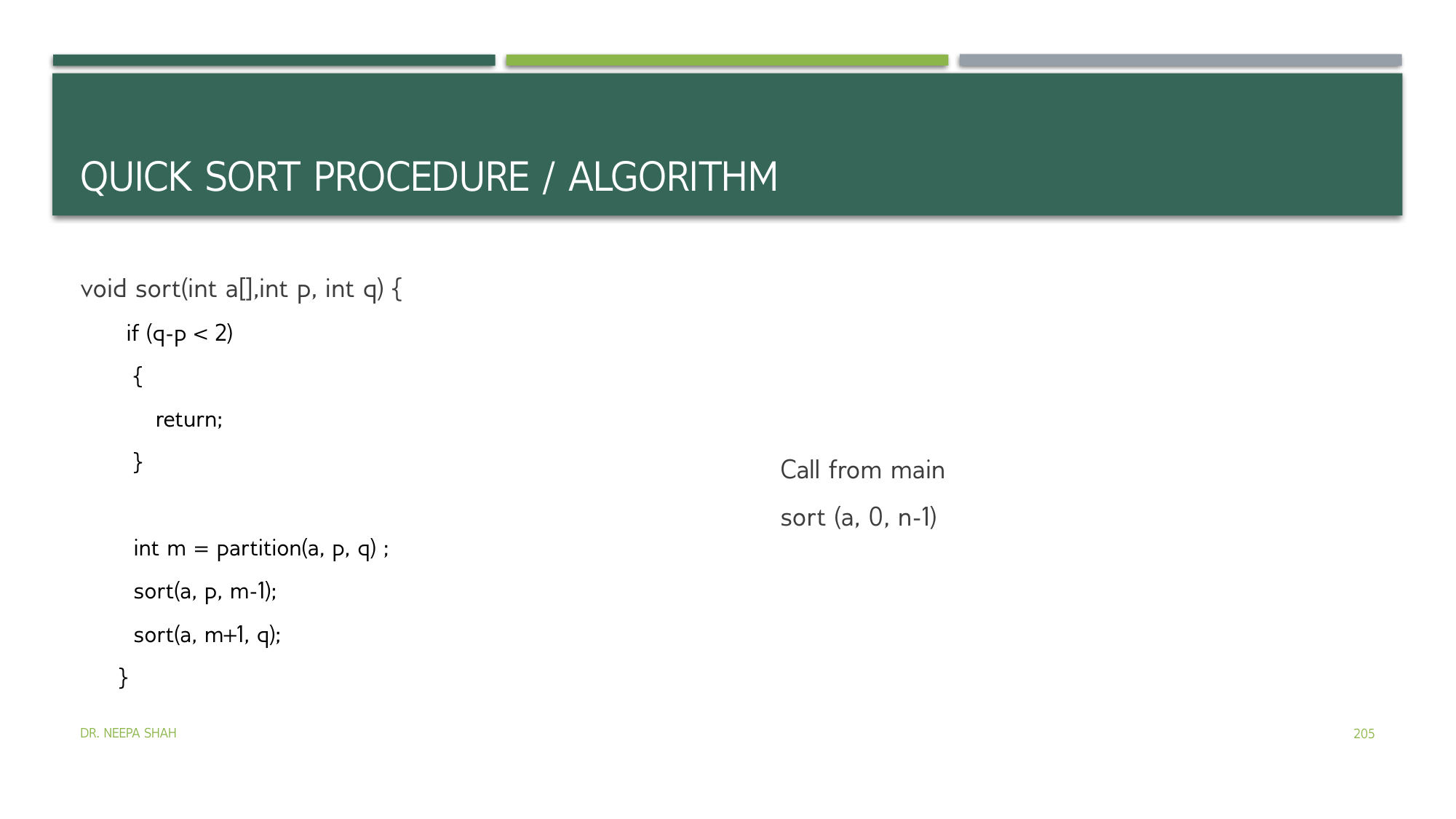

# Quick Sort Procedure / Algorithm
void sort(int a[],int p, int q) {
 if (q-p < 2)
  {
  	return;
  }

  int m = partition(a, p, q) ;
  sort(a, p, m-1);
  sort(a, m+1, q);
}
Call from main
sort (a, 0, n-1)
Dr. Neepa Shah
205